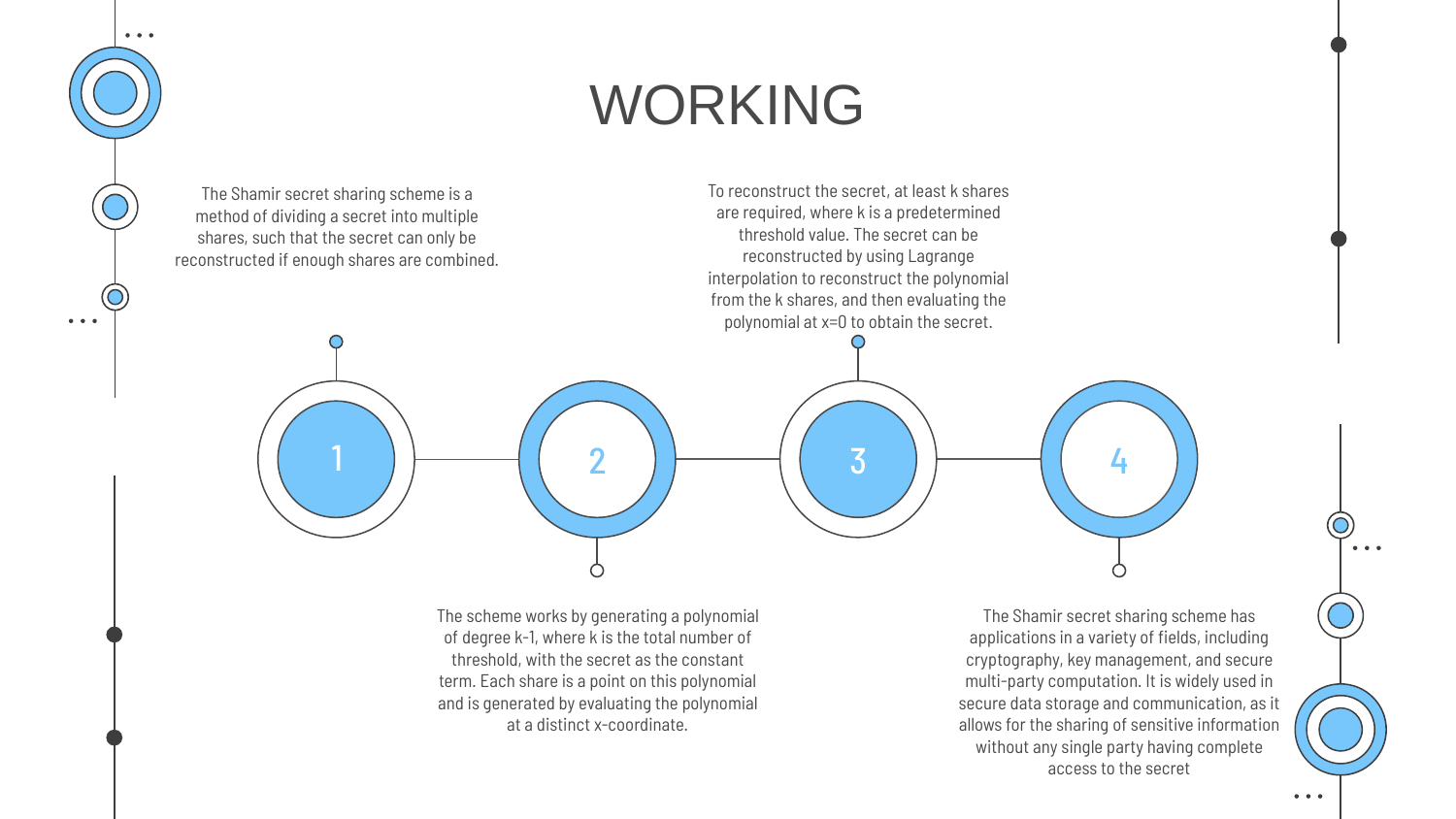

# WORKING
To reconstruct the secret, at least k shares are required, where k is a predetermined threshold value. The secret can be reconstructed by using Lagrange interpolation to reconstruct the polynomial from the k shares, and then evaluating the polynomial at x=0 to obtain the secret.
The Shamir secret sharing scheme is a method of dividing a secret into multiple shares, such that the secret can only be reconstructed if enough shares are combined.

1
2
3
4
The scheme works by generating a polynomial of degree k-1, where k is the total number of threshold, with the secret as the constant term. Each share is a point on this polynomial and is generated by evaluating the polynomial at a distinct x-coordinate.
The Shamir secret sharing scheme has applications in a variety of fields, including cryptography, key management, and secure multi-party computation. It is widely used in secure data storage and communication, as it allows for the sharing of sensitive information without any single party having complete access to the secret